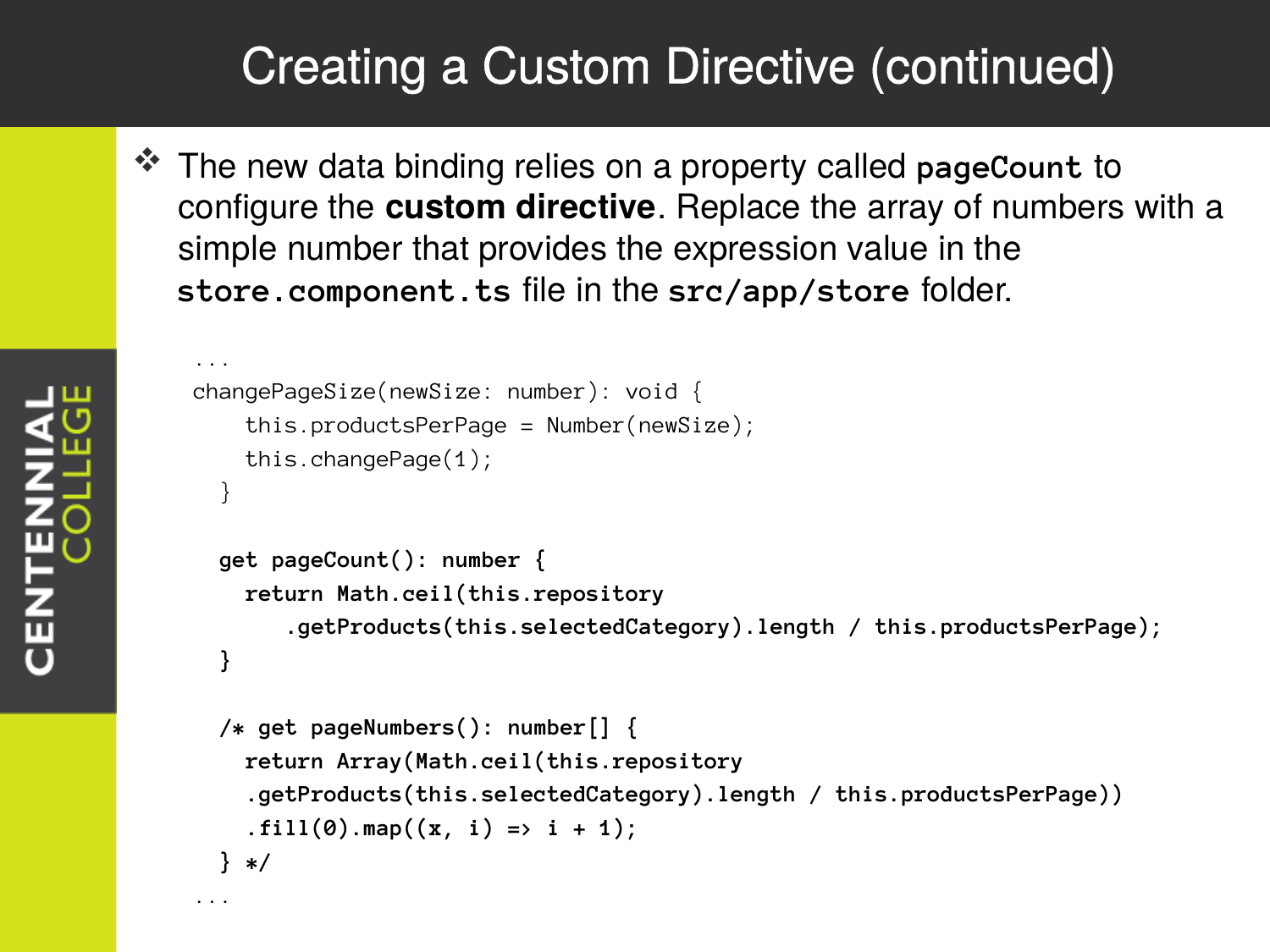

# Creating a Custom Directive (continued)
The new data binding relies on a property called pageCount to configure the custom directive. Replace the array of numbers with a simple number that provides the expression value in the store.component.ts file in the src/app/store folder.

...
changePageSize(newSize: number): void {
    this.productsPerPage = Number(newSize);
    this.changePage(1);
  }

  get pageCount(): number {
    return Math.ceil(this.repository
       .getProducts(this.selectedCategory).length / this.productsPerPage);
  }

  /* get pageNumbers(): number[] {
    return Array(Math.ceil(this.repository
    .getProducts(this.selectedCategory).length / this.productsPerPage))
    .fill(0).map((x, i) => i + 1);
  } */
...